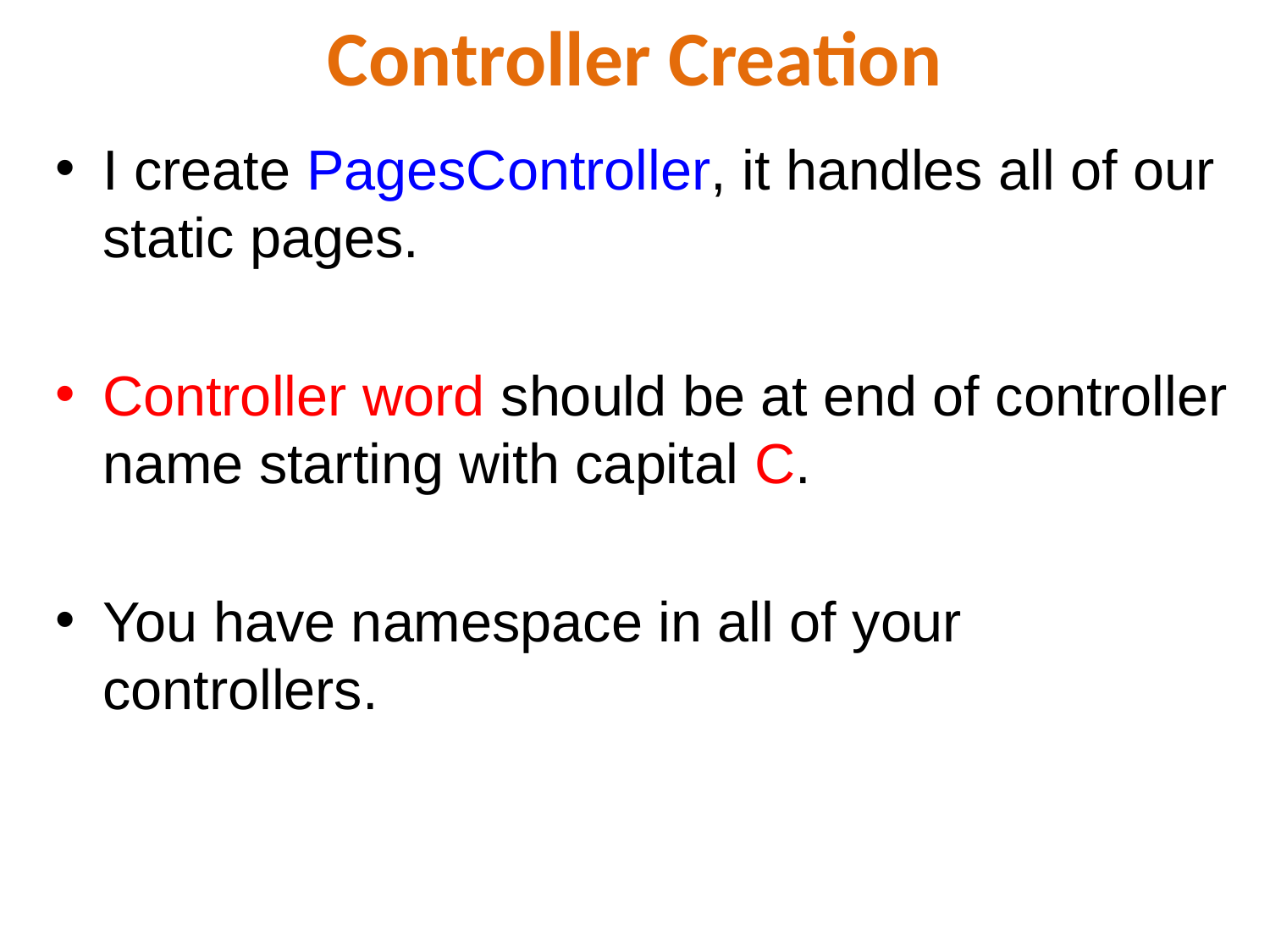

# Controller Creation
I create PagesController, it handles all of our static pages.

Controller word should be at end of controller name starting with capital C.

You have namespace in all of your controllers.